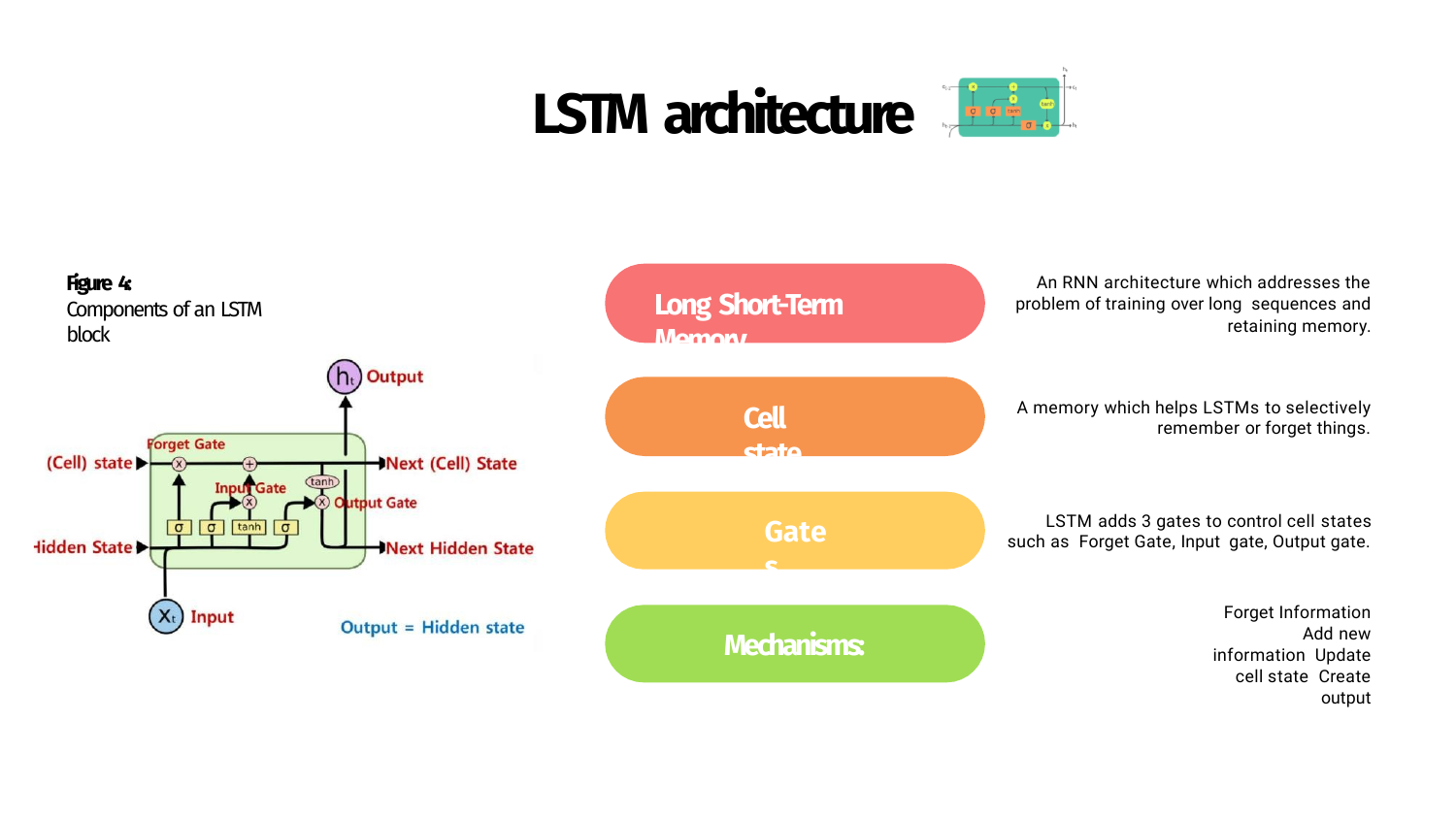

# LSTM architecture

Figure 4:
Components of an LSTM block
An RNN architecture which addresses the
problem of training over long  sequences and
retaining memory.
Long Short-Term Memory

A memory which helps LSTMs to selectively
remember or forget things.
Cell state

LSTM adds 3 gates to control cell states
such as  Forget Gate, Input  gate, Output gate.
Gates
Forget Information  Add new information  Update cell state  Create output

Mechanisms: